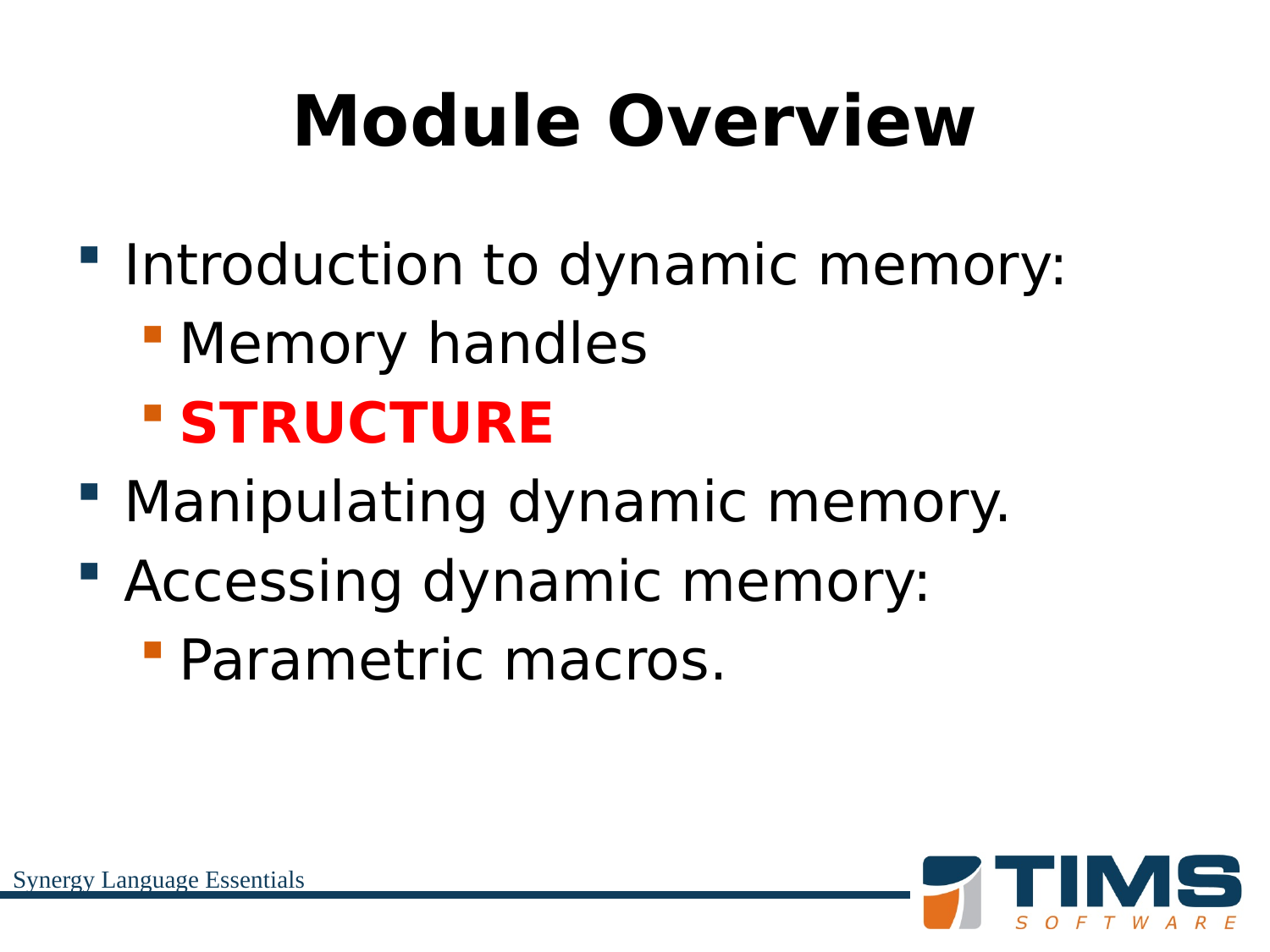

# Module Overview
Introduction to dynamic memory:
Memory handles
STRUCTURE
Manipulating dynamic memory.
Accessing dynamic memory:
Parametric macros.
Synergy Language Essentials